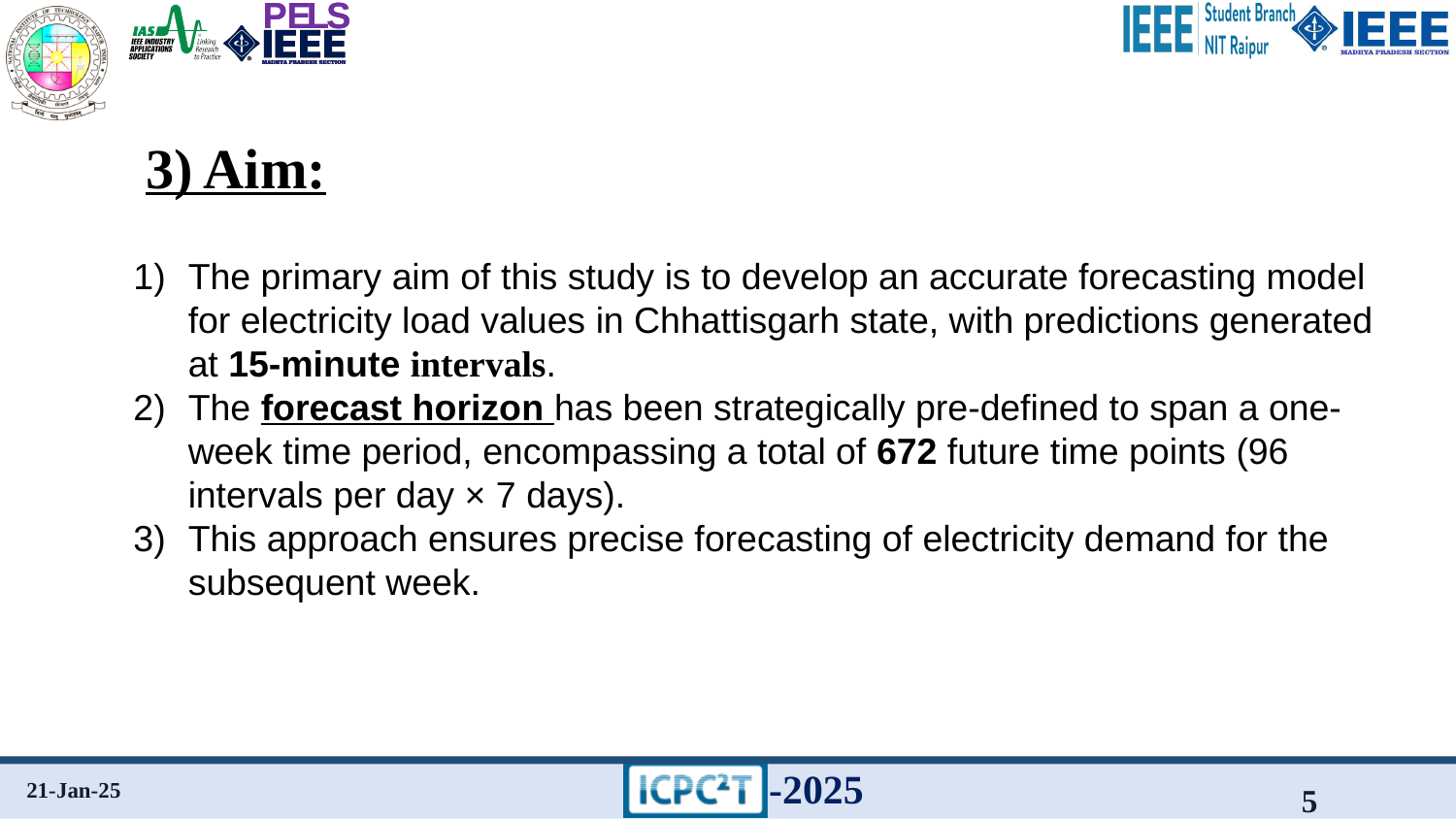

# 3) Aim:
The primary aim of this study is to develop an accurate forecasting model for electricity load values in Chhattisgarh state, with predictions generated at 15-minute intervals.
The forecast horizon has been strategically pre-defined to span a one-week time period, encompassing a total of 672 future time points (96 intervals per day × 7 days).
This approach ensures precise forecasting of electricity demand for the subsequent week.

21-Jan-25
5